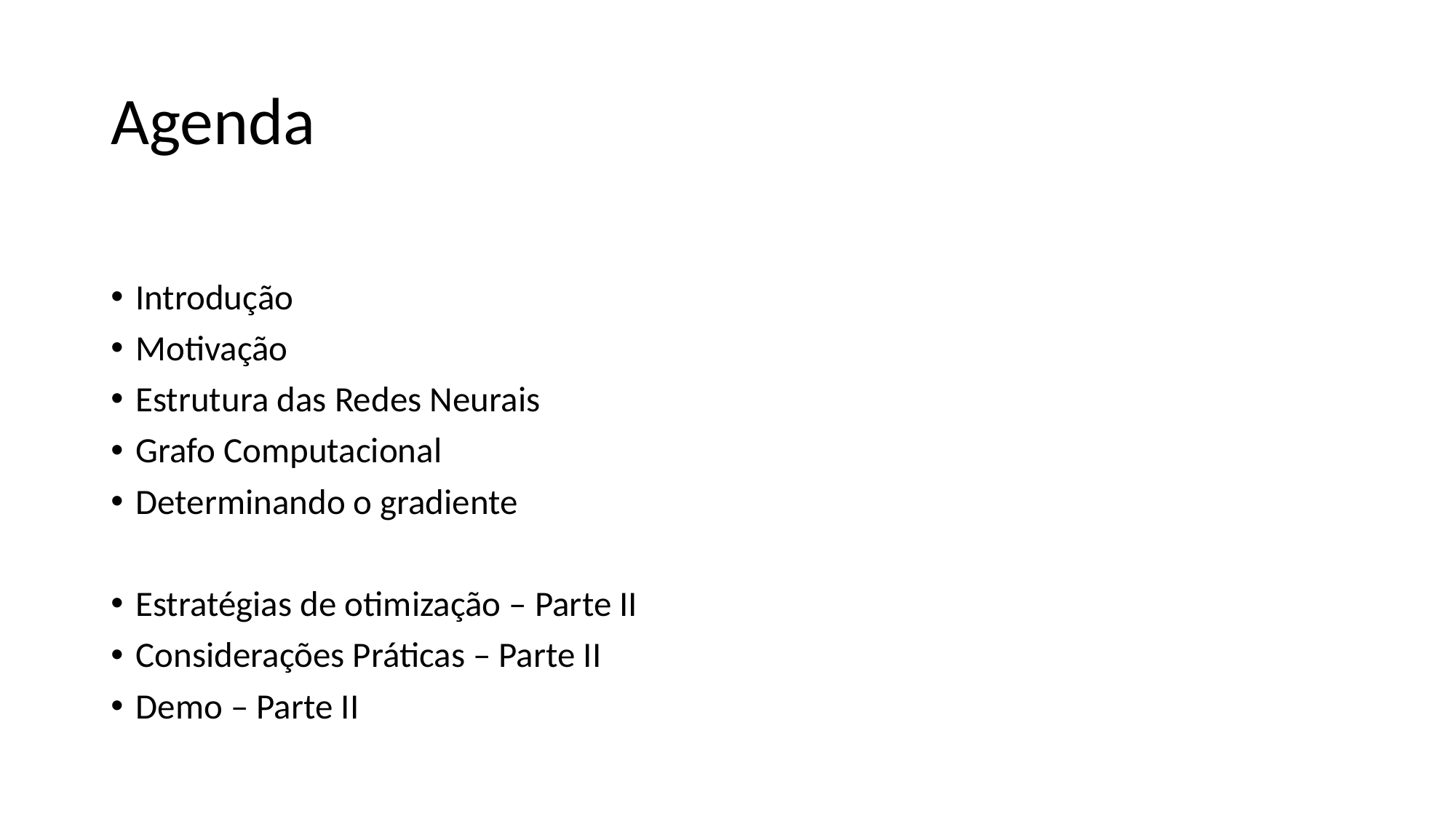

# Agenda

Introdução
Motivação
Estrutura das Redes Neurais
Grafo Computacional
Determinando o gradiente

Estratégias de otimização – Parte II
Considerações Práticas – Parte II
Demo – Parte II